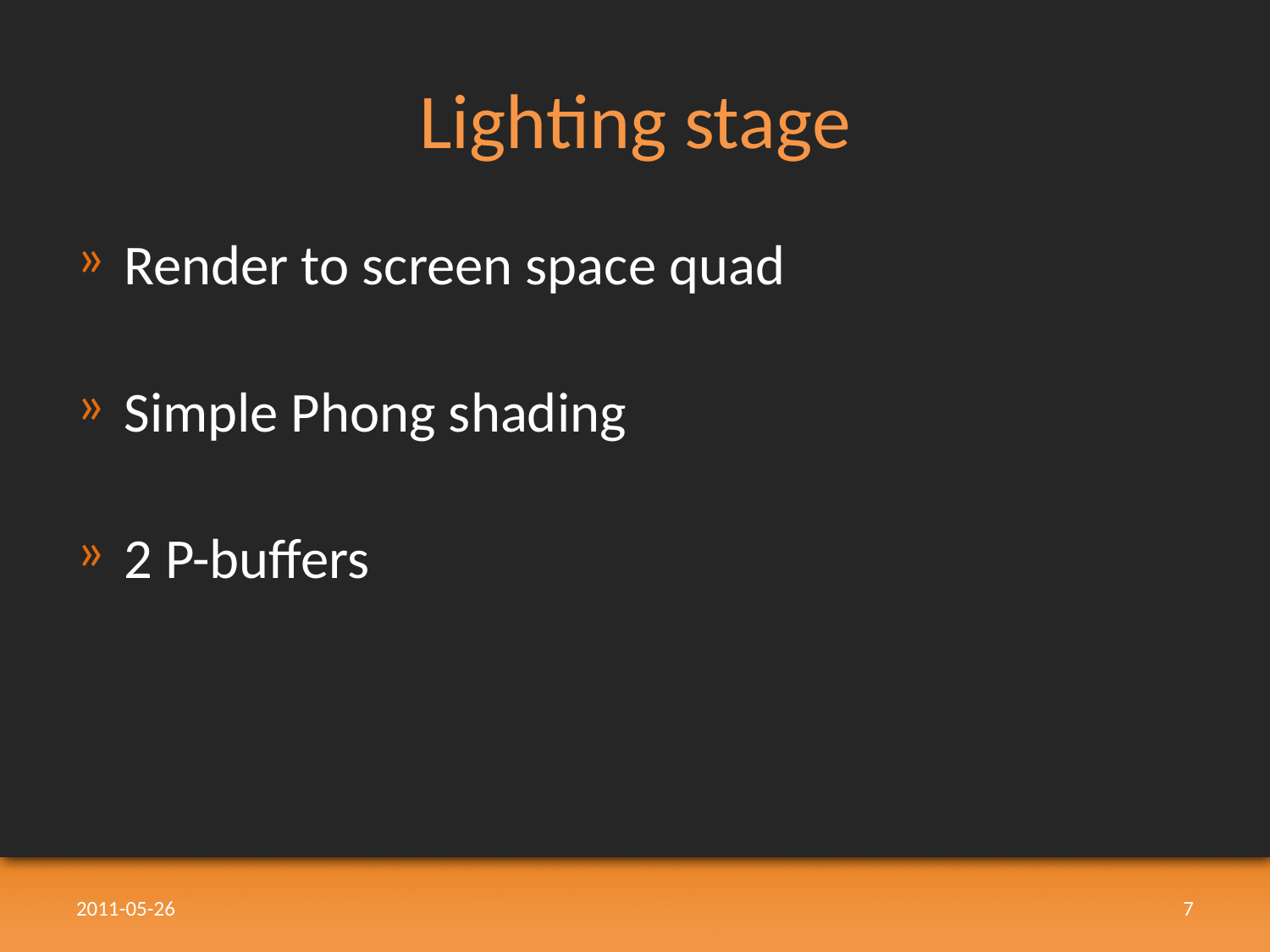

# Lighting stage
Render to screen space quad
Simple Phong shading
2 P-buffers
2011-05-26
7